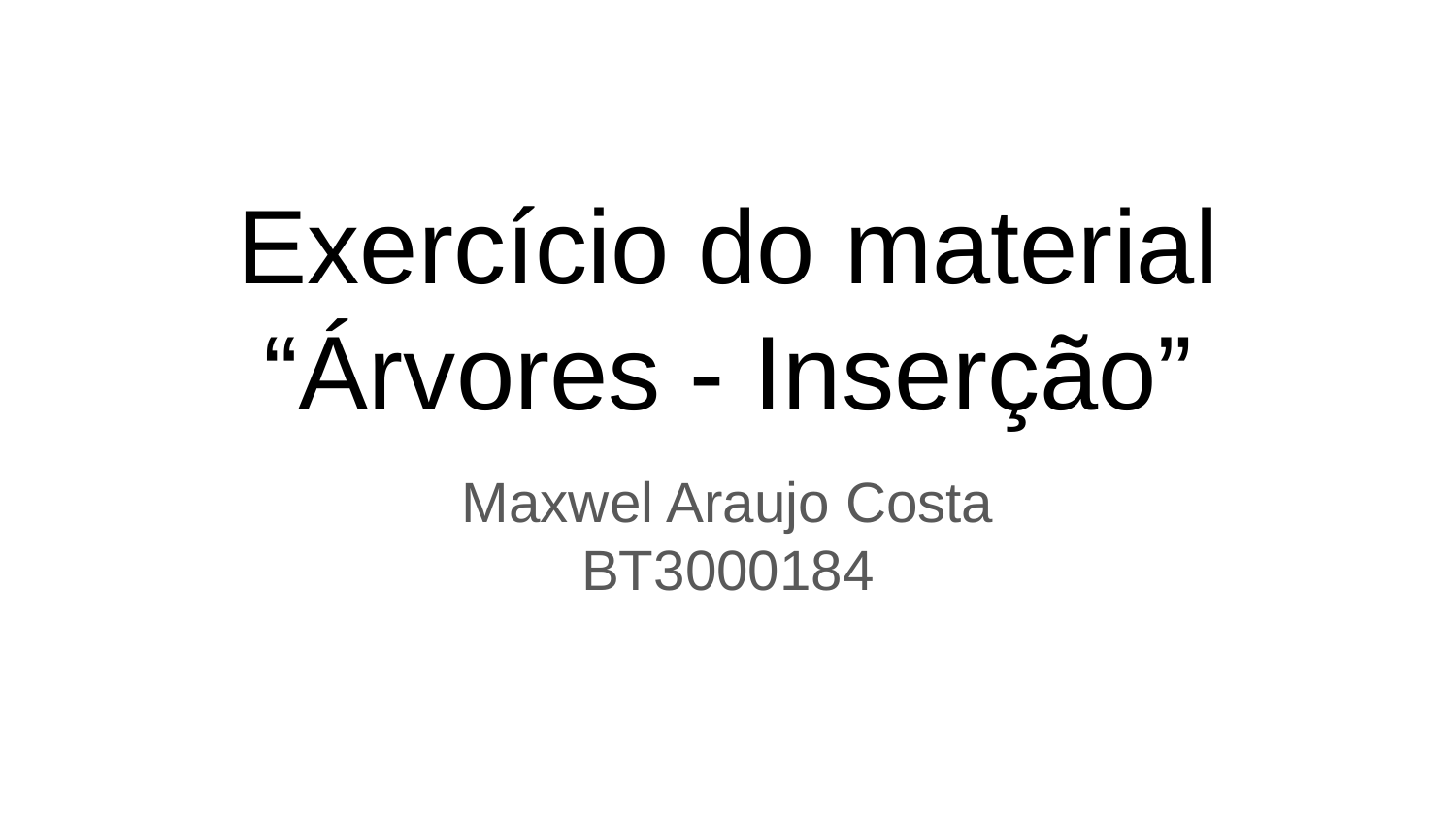

# Exercício do material “Árvores - Inserção”
Maxwel Araujo Costa
BT3000184